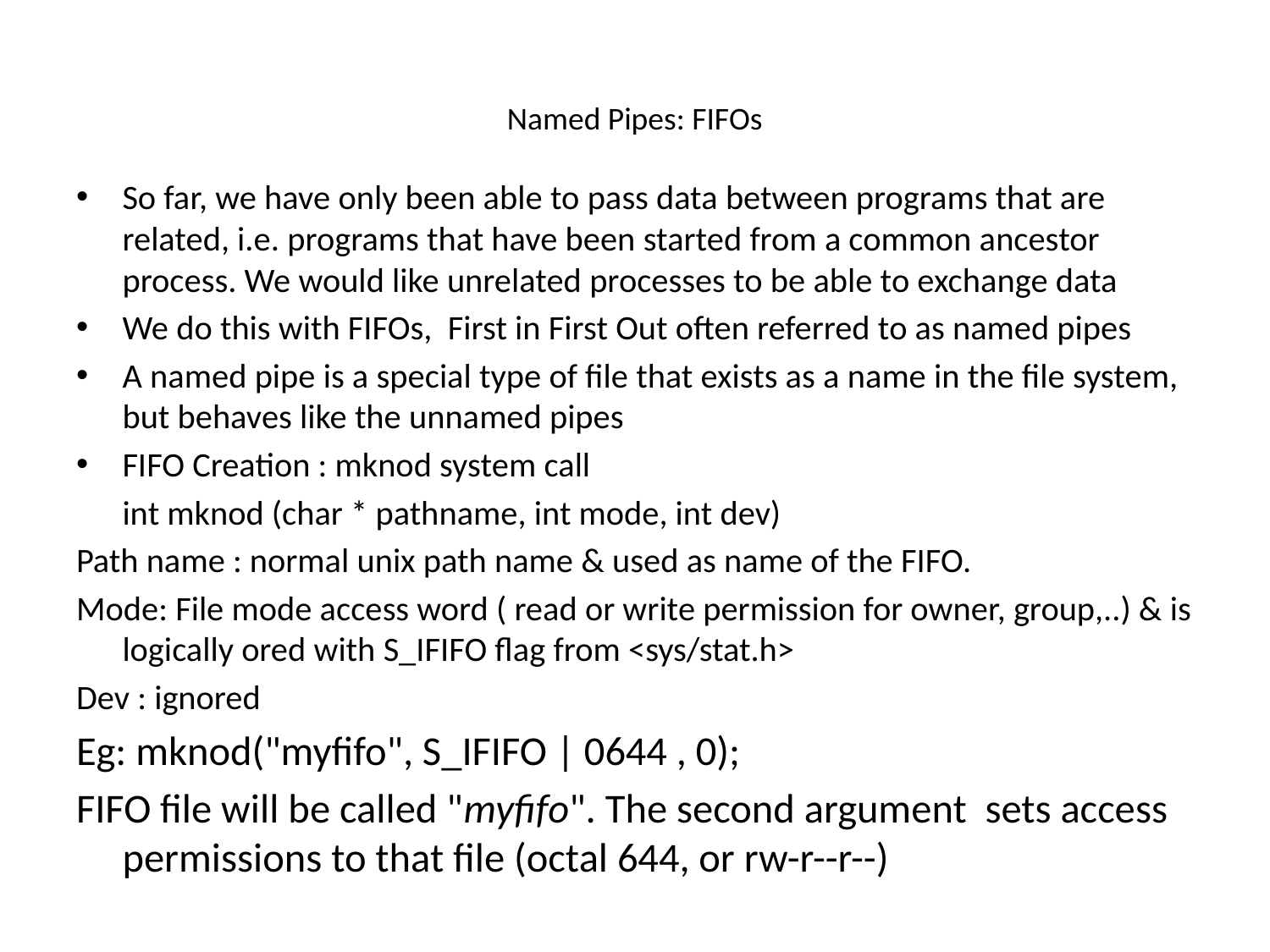

# Named Pipes: FIFOs
So far, we have only been able to pass data between programs that are related, i.e. programs that have been started from a common ancestor process. We would like unrelated processes to be able to exchange data
We do this with FIFOs,  First in First Out often referred to as named pipes
A named pipe is a special type of file that exists as a name in the file system, but behaves like the unnamed pipes
FIFO Creation : mknod system call
	int mknod (char * pathname, int mode, int dev)
Path name : normal unix path name & used as name of the FIFO.
Mode: File mode access word ( read or write permission for owner, group,..) & is logically ored with S_IFIFO flag from <sys/stat.h>
Dev : ignored
Eg: mknod("myfifo", S_IFIFO | 0644 , 0);
FIFO file will be called "myfifo". The second argument  sets access permissions to that file (octal 644, or rw-r--r--)